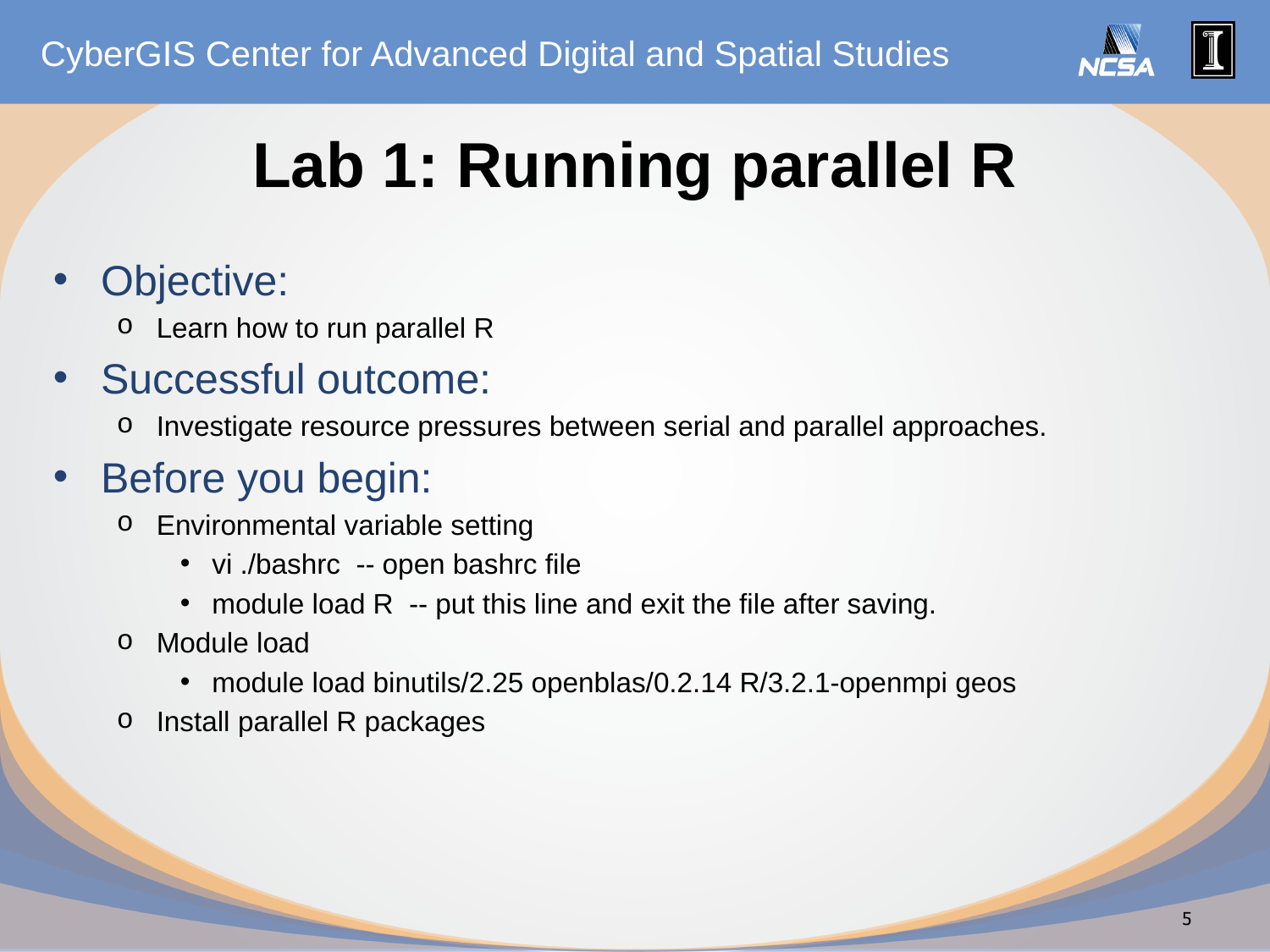

# Lab 1: Running parallel R
Objective:
Learn how to run parallel R
Successful outcome:
Investigate resource pressures between serial and parallel approaches.
Before you begin:
Environmental variable setting
vi ./bashrc  -- open bashrc file
module load R  -- put this line and exit the file after saving.
Module load
module load binutils/2.25 openblas/0.2.14 R/3.2.1-openmpi geos
Install parallel R packages

5